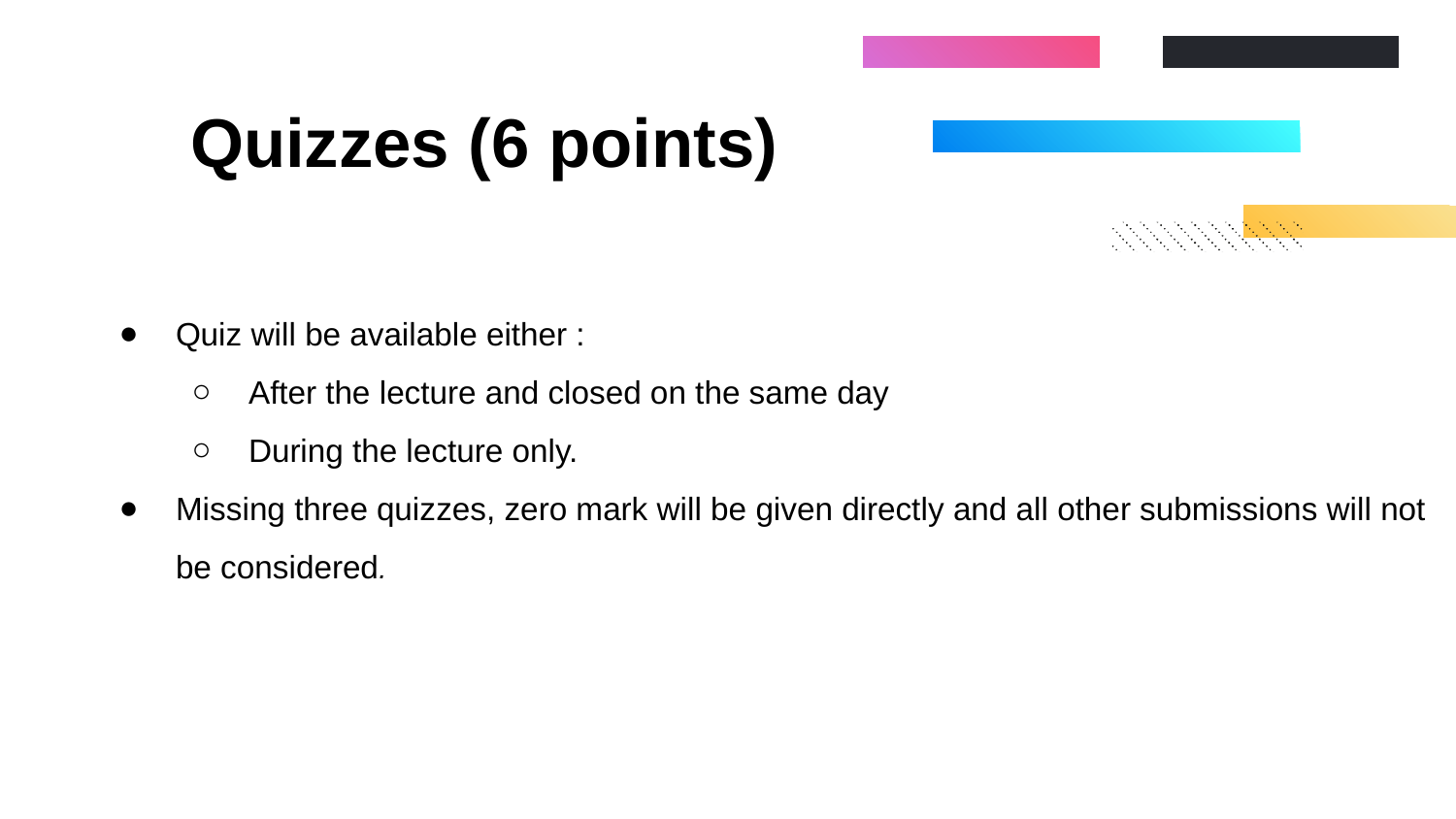

# Quizzes (6 points)
Quiz will be available either :
After the lecture and closed on the same day
During the lecture only.
Missing three quizzes, zero mark will be given directly and all other submissions will not be considered.